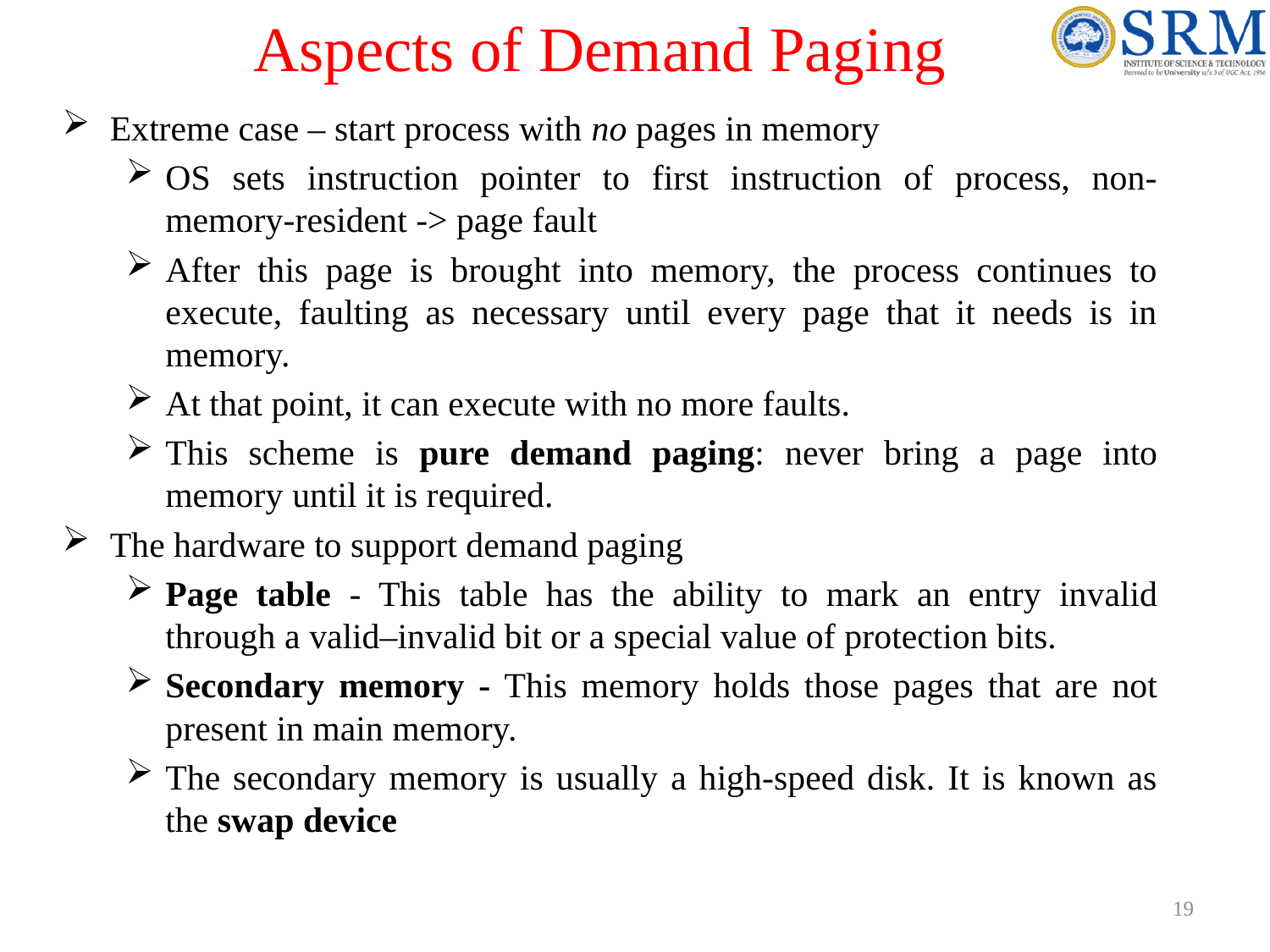

# Aspects of Demand Paging
Extreme case – start process with no pages in memory
OS sets instruction pointer to first instruction of process, non-memory-resident -> page fault
After this page is brought into memory, the process continues to execute, faulting as necessary until every page that it needs is in memory.
At that point, it can execute with no more faults.
This scheme is pure demand paging: never bring a page into memory until it is required.
The hardware to support demand paging
Page table - This table has the ability to mark an entry invalid through a valid–invalid bit or a special value of protection bits.
Secondary memory - This memory holds those pages that are not present in main memory.
The secondary memory is usually a high-speed disk. It is known as the swap device
19